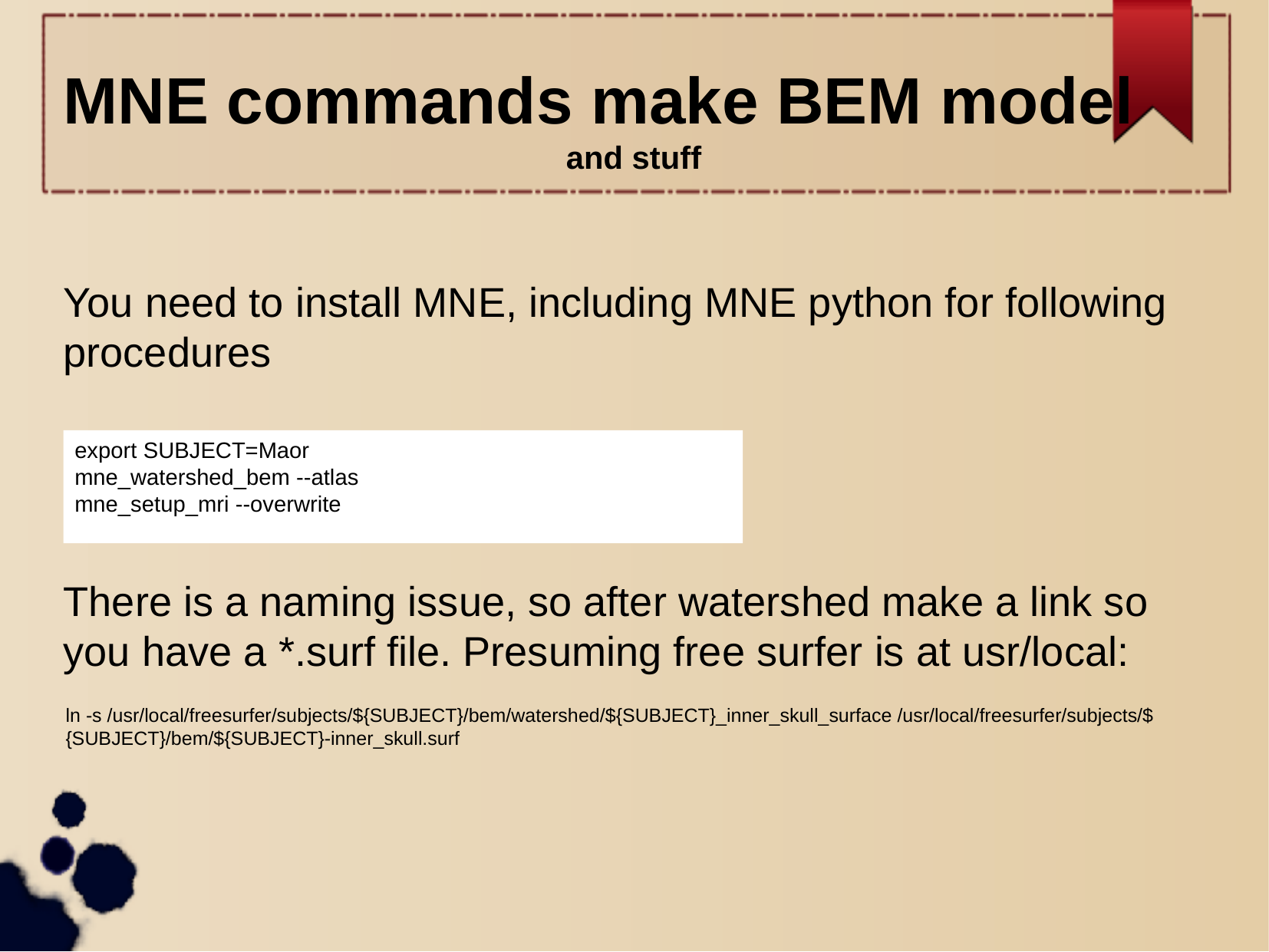

MNE commands make BEM model
and stuff
You need to install MNE, including MNE python for following procedures

There is a naming issue, so after watershed make a link so you have a *.surf file. Presuming free surfer is at usr/local:
export SUBJECT=Maor
mne_watershed_bem --atlas
mne_setup_mri --overwrite
ln -s /usr/local/freesurfer/subjects/${SUBJECT}/bem/watershed/${SUBJECT}_inner_skull_surface /usr/local/freesurfer/subjects/${SUBJECT}/bem/${SUBJECT}-inner_skull.surf